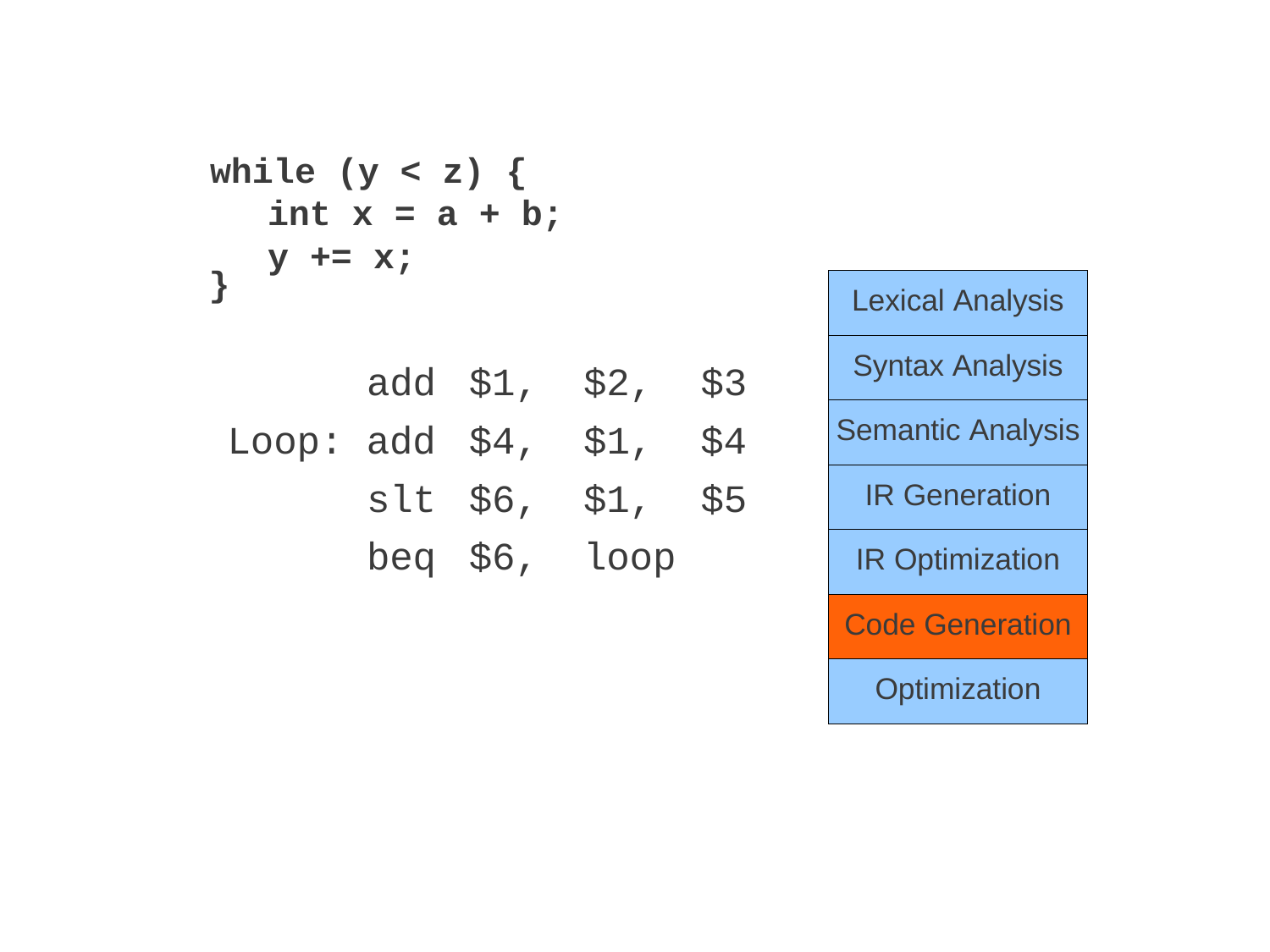

while (y < z) {
	int x = a + b;
	y += x;
}
|  |  |  |  |
| --- | --- | --- | --- |
|  |  |  |  |
| add | $1, | $2, | $3 |
| Loop: add | $4, | $1, | $4 |
| slt | $6, | $1, | $5 |
| beq | $6, | loop |  |
| Lexical Analysis |
| --- |
| Syntax Analysis |
| Semantic Analysis |
| IR Generation |
| IR Optimization |
| Code Generation |
| Optimization |